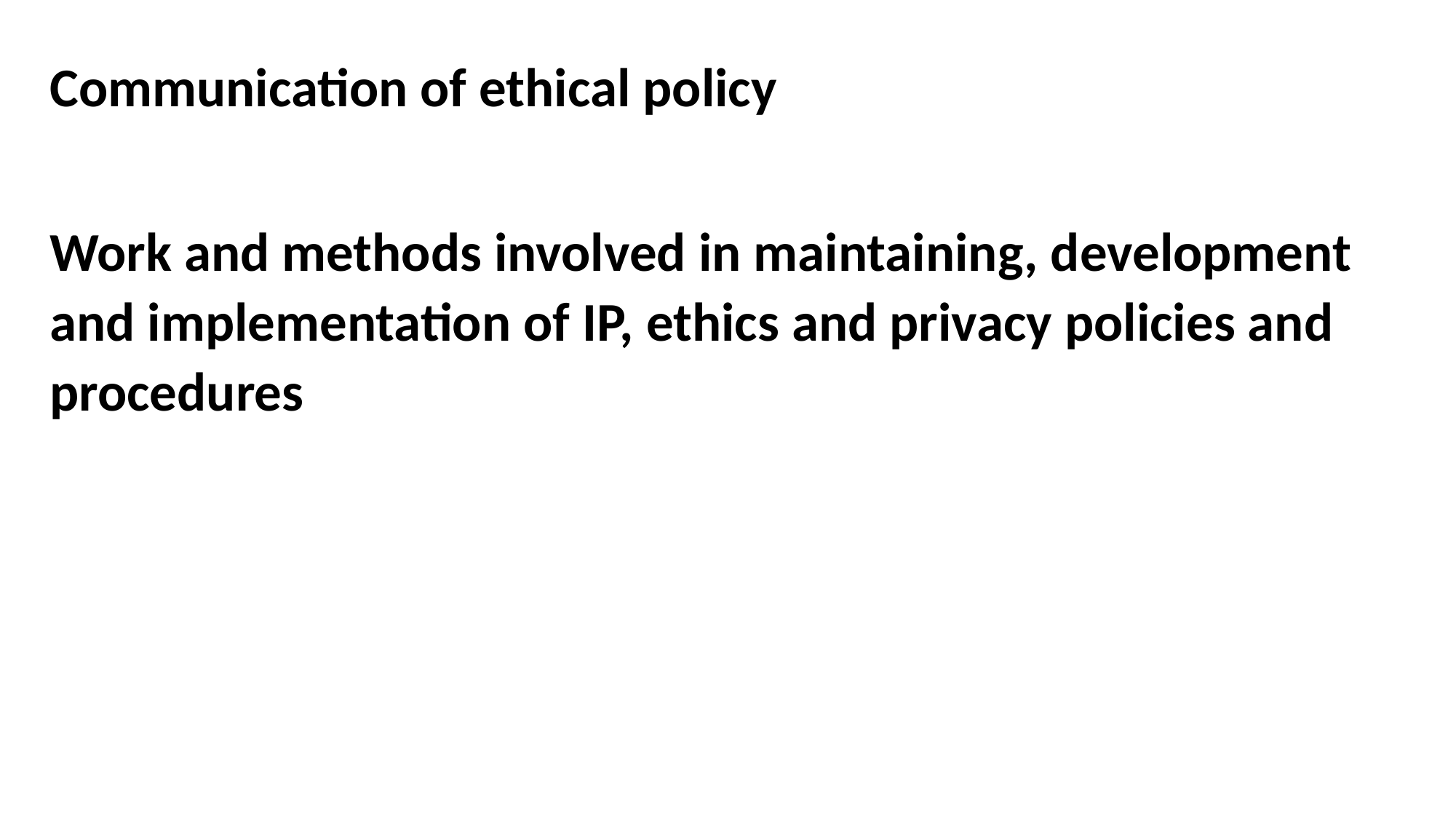

Communication of ethical policy

Work and methods involved in maintaining, development and implementation of IP, ethics and privacy policies and procedures